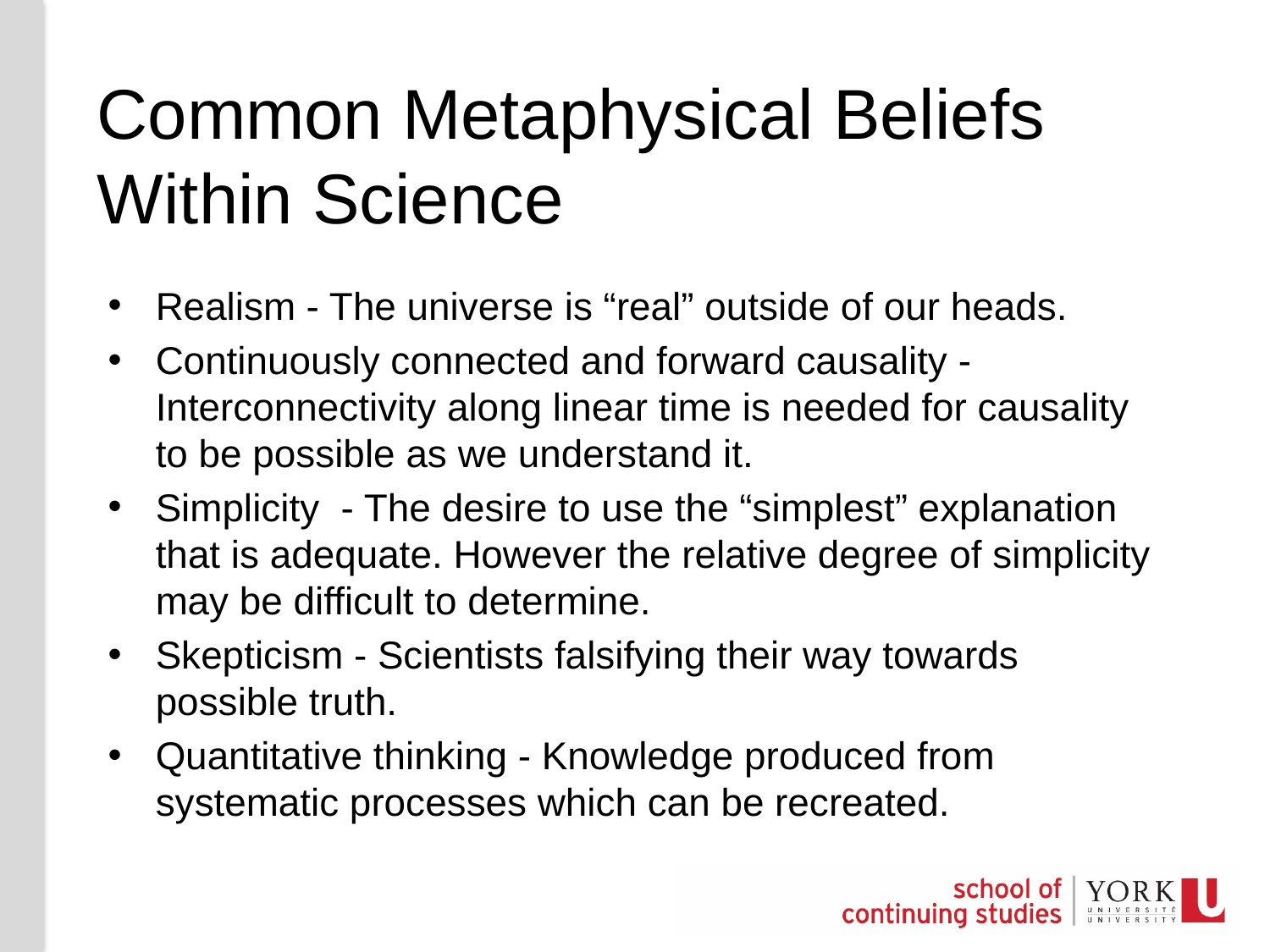

# Common Metaphysical Beliefs Within Science
Realism - The universe is “real” outside of our heads.
Continuously connected and forward causality - Interconnectivity along linear time is needed for causality to be possible as we understand it.
Simplicity  - The desire to use the “simplest” explanation that is adequate. However the relative degree of simplicity may be difficult to determine.
Skepticism - Scientists falsifying their way towards possible truth.
Quantitative thinking - Knowledge produced from systematic processes which can be recreated.